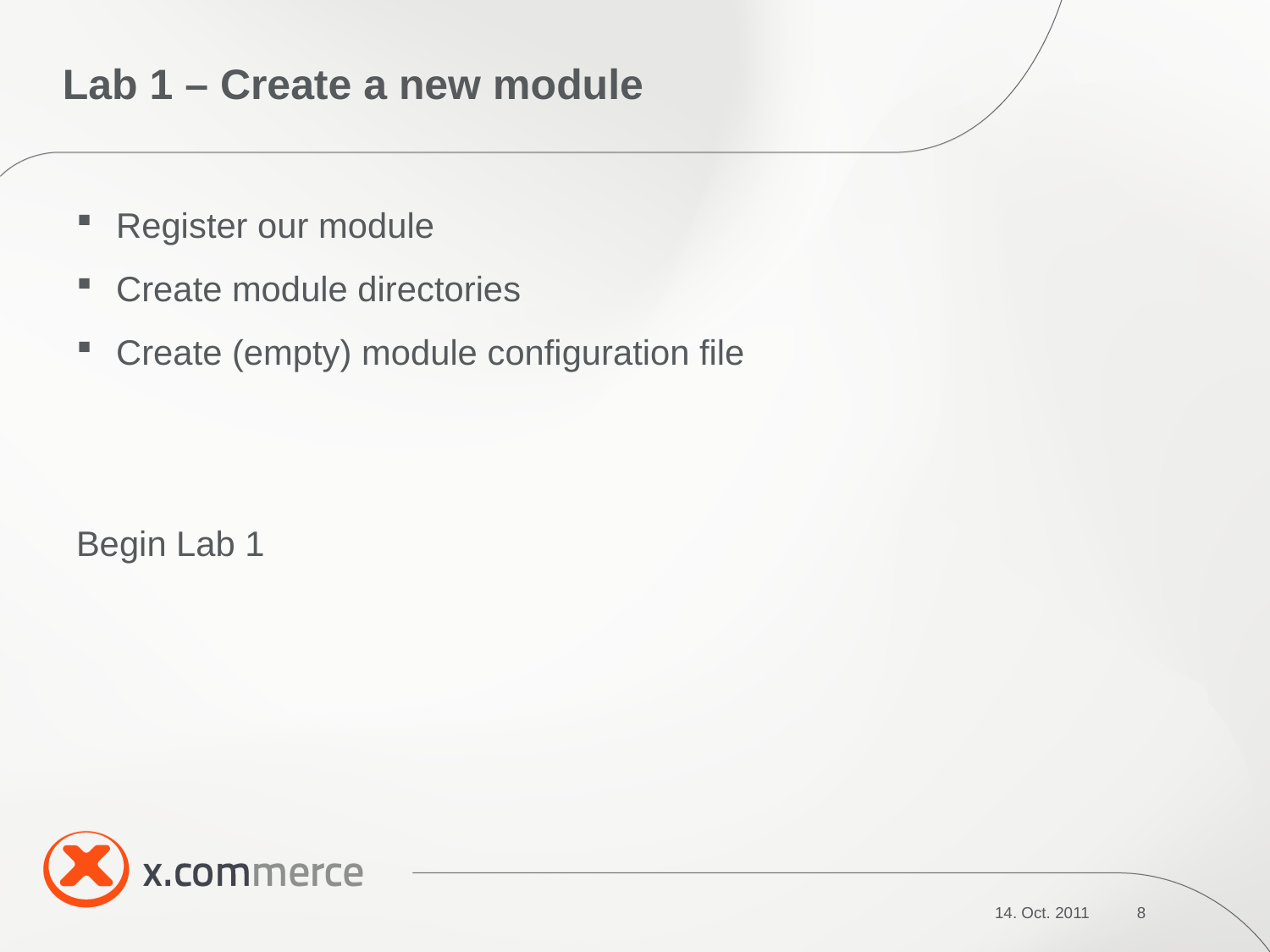

# Lab 1 – Create a new module
Register our module
Create module directories
Create (empty) module configuration file

Begin Lab 1

14. Oct. 2011
8